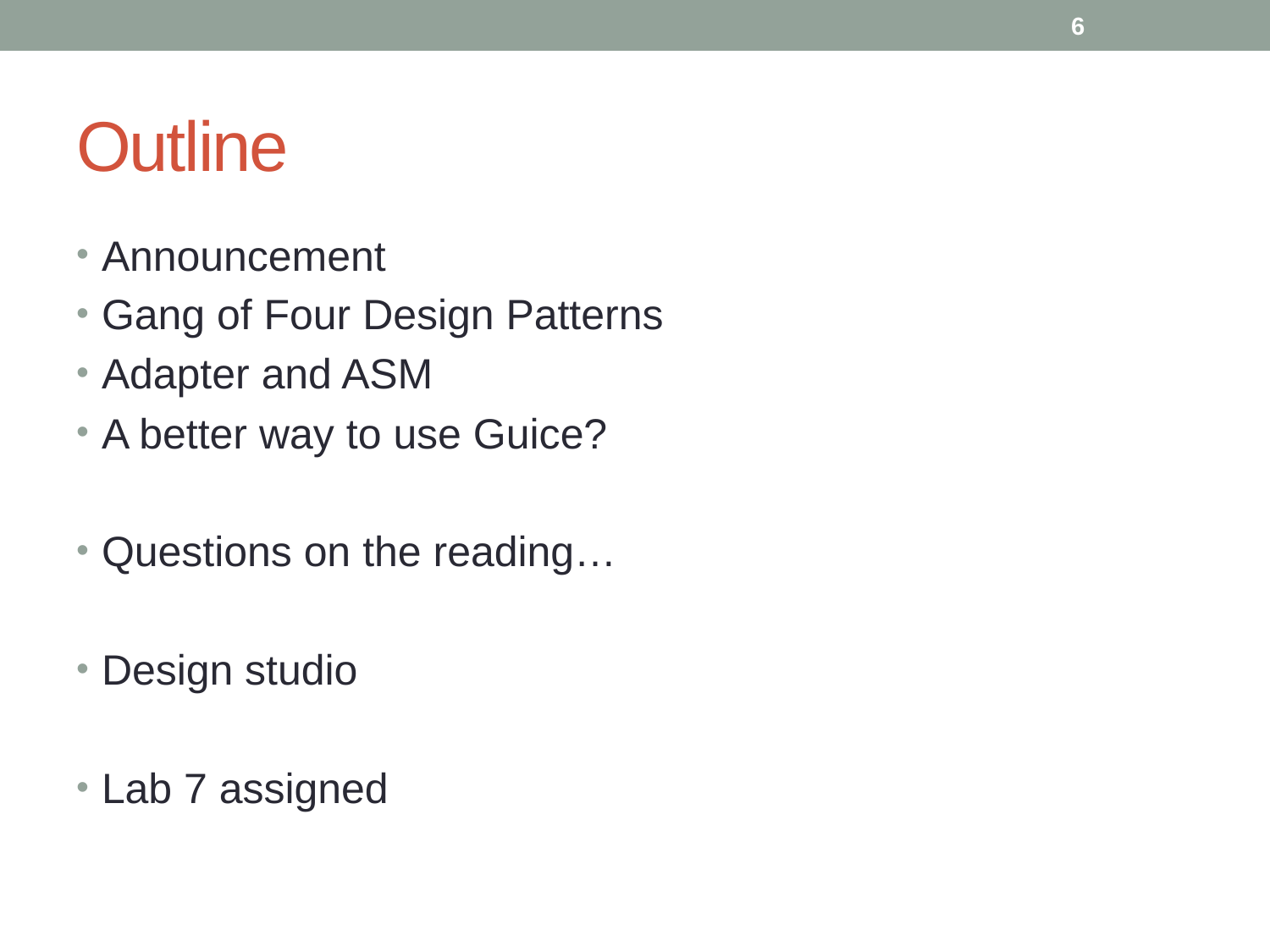

6
# Outline
Announcement
Gang of Four Design Patterns
Adapter and ASM
A better way to use Guice?

Questions on the reading…

Design studio

Lab 7 assigned